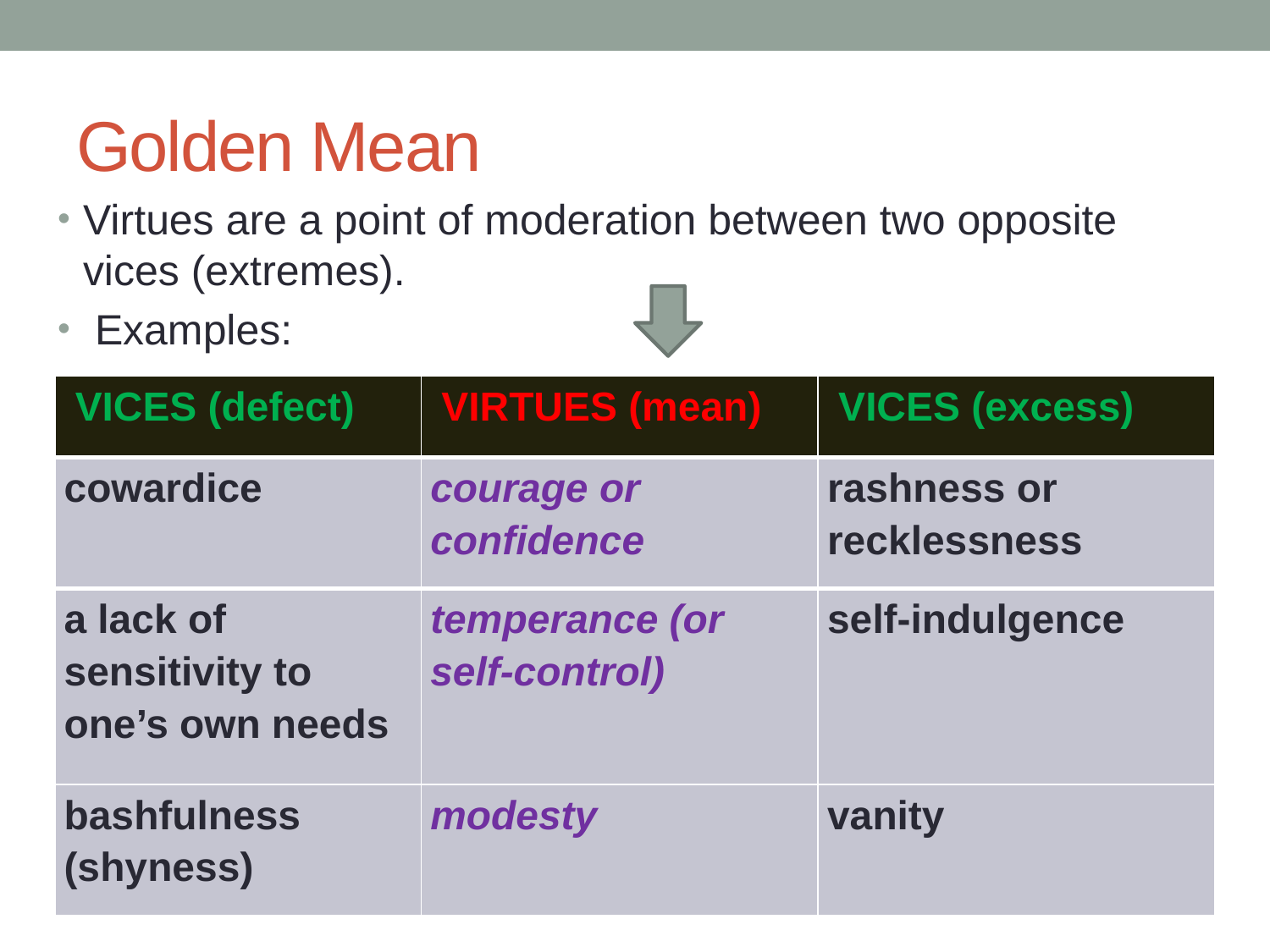

# Golden Mean
Virtues are a point of moderation between two opposite vices (extremes).
 Examples:

| VICES (defect) | VIRTUES (mean) | VICES (excess) |
| --- | --- | --- |
| cowardice | courage or confidence | rashness or recklessness |
| a lack of sensitivity to one’s own needs | temperance (or self-control) | self-indulgence |
| bashfulness (shyness) | modesty | vanity |